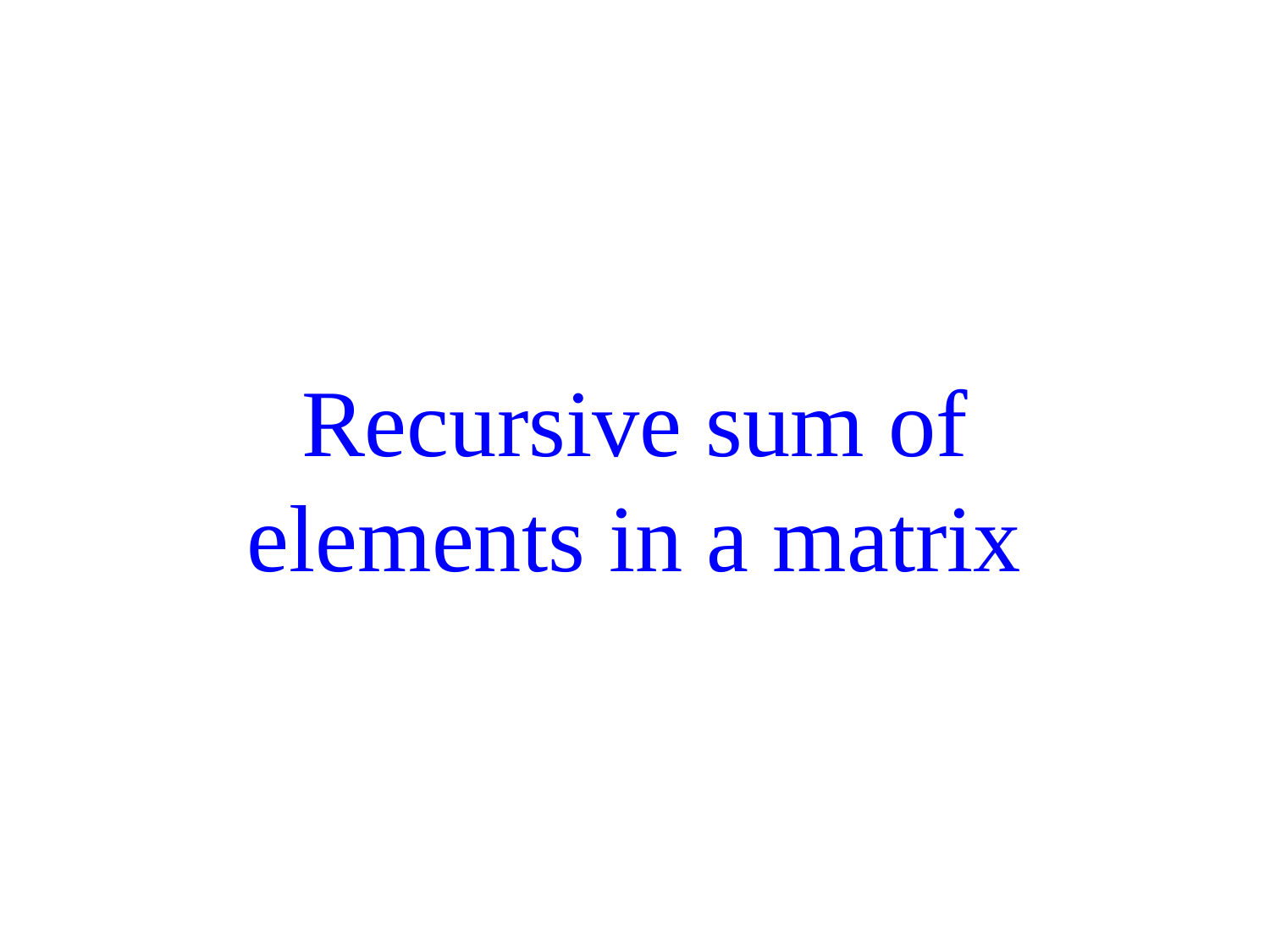

# Recursive sum of elements in a matrix